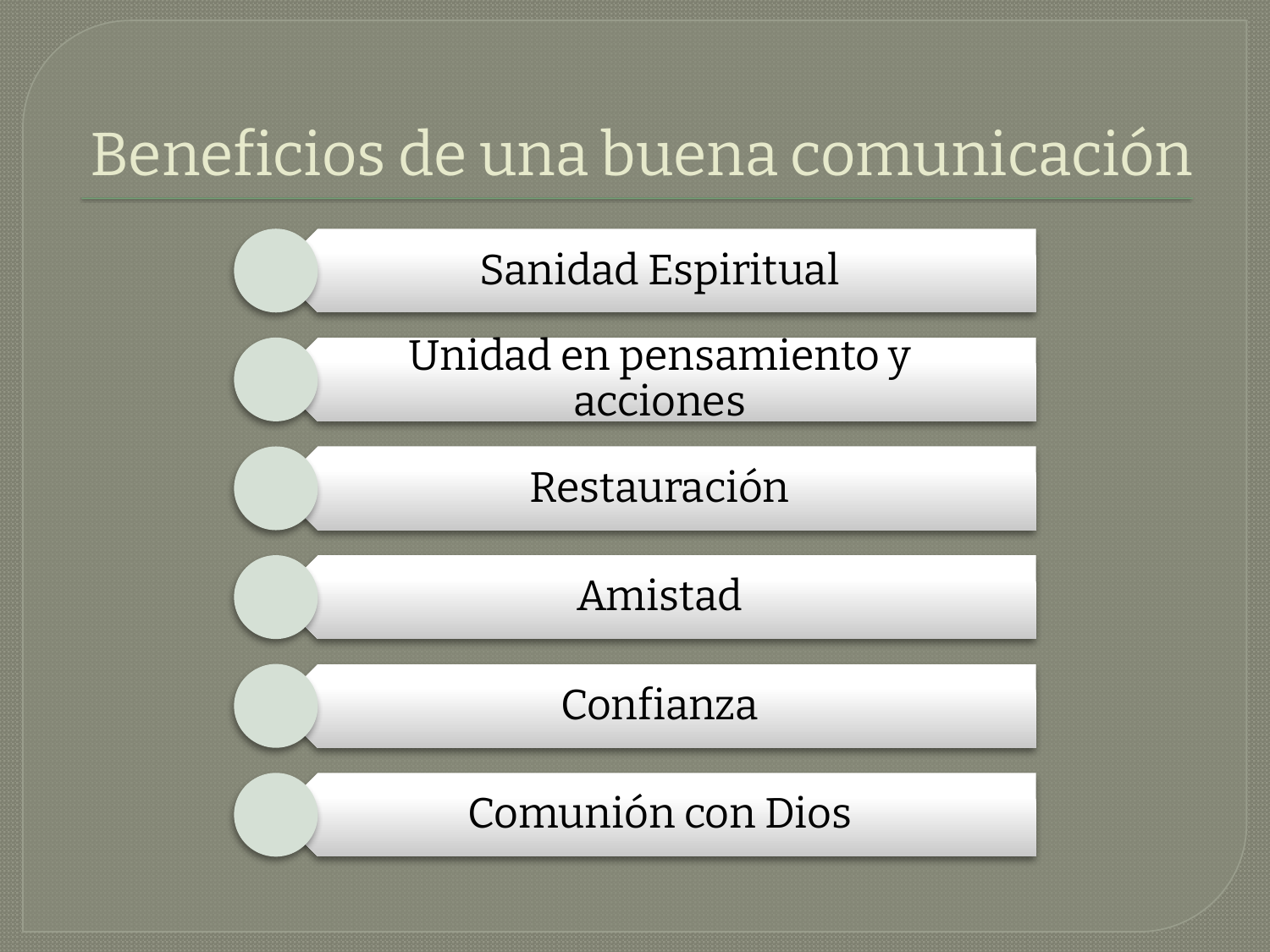

# Beneficios de una buena comunicación
Sanidad Espiritual
Unidad en pensamiento y acciones
Restauración
Amistad
Confianza
Comunión con Dios